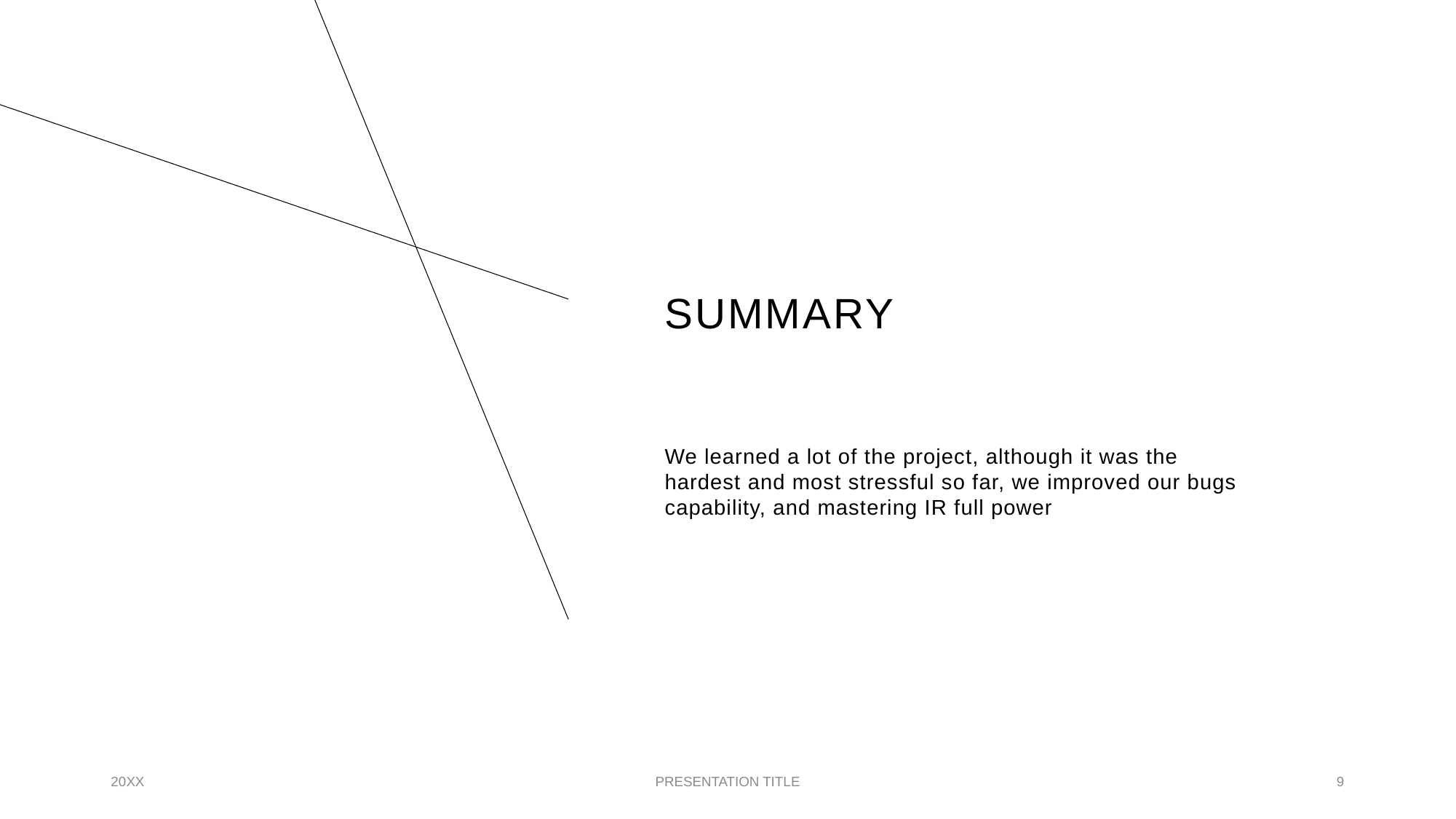

# SUMMARY
We learned a lot of the project, although it was the hardest and most stressful so far, we improved our bugs capability, and mastering IR full power
20XX
PRESENTATION TITLE
9